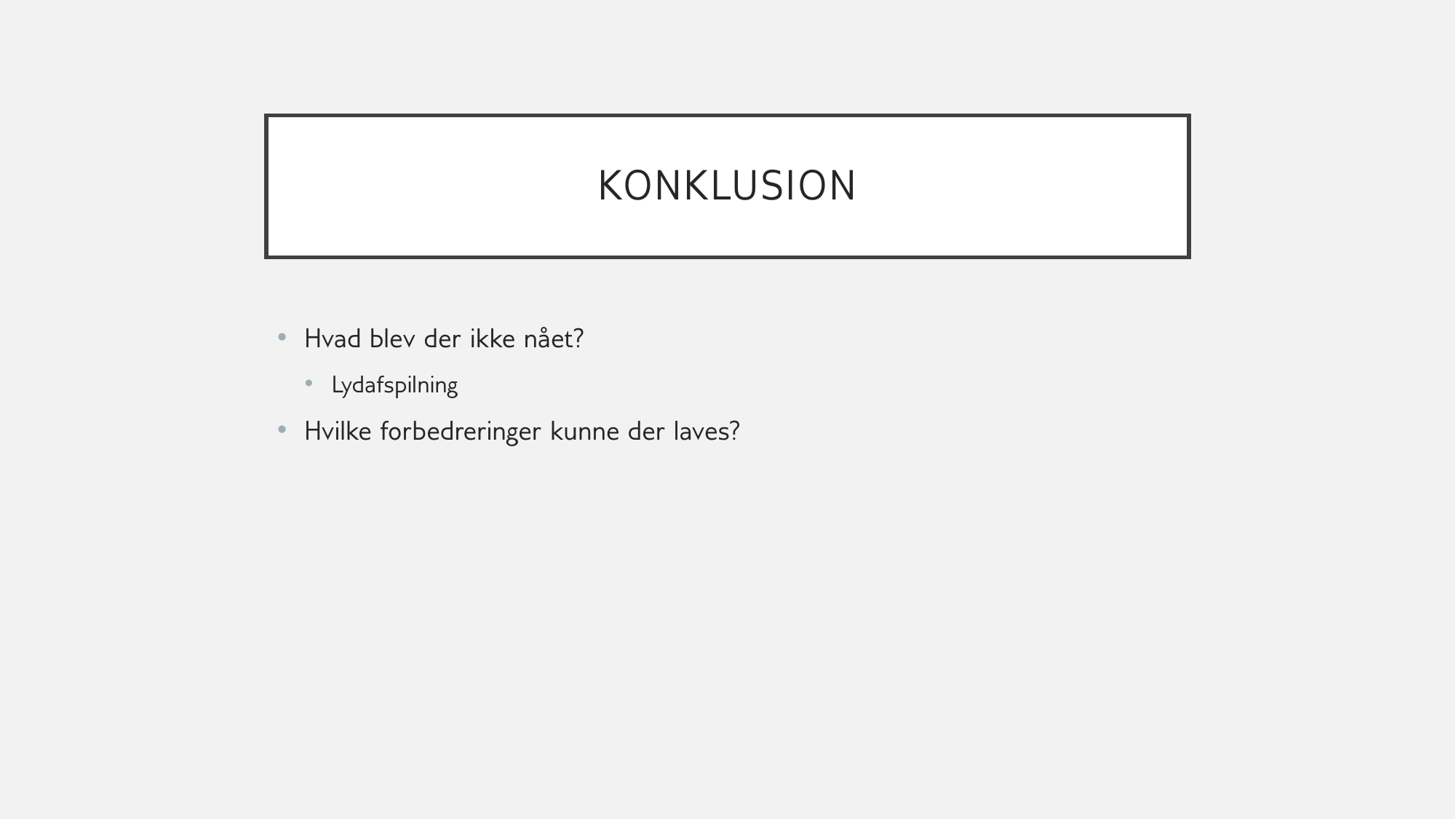

# Konklusion
Hvad blev der ikke nået?
Lydafspilning
Hvilke forbedreringer kunne der laves?